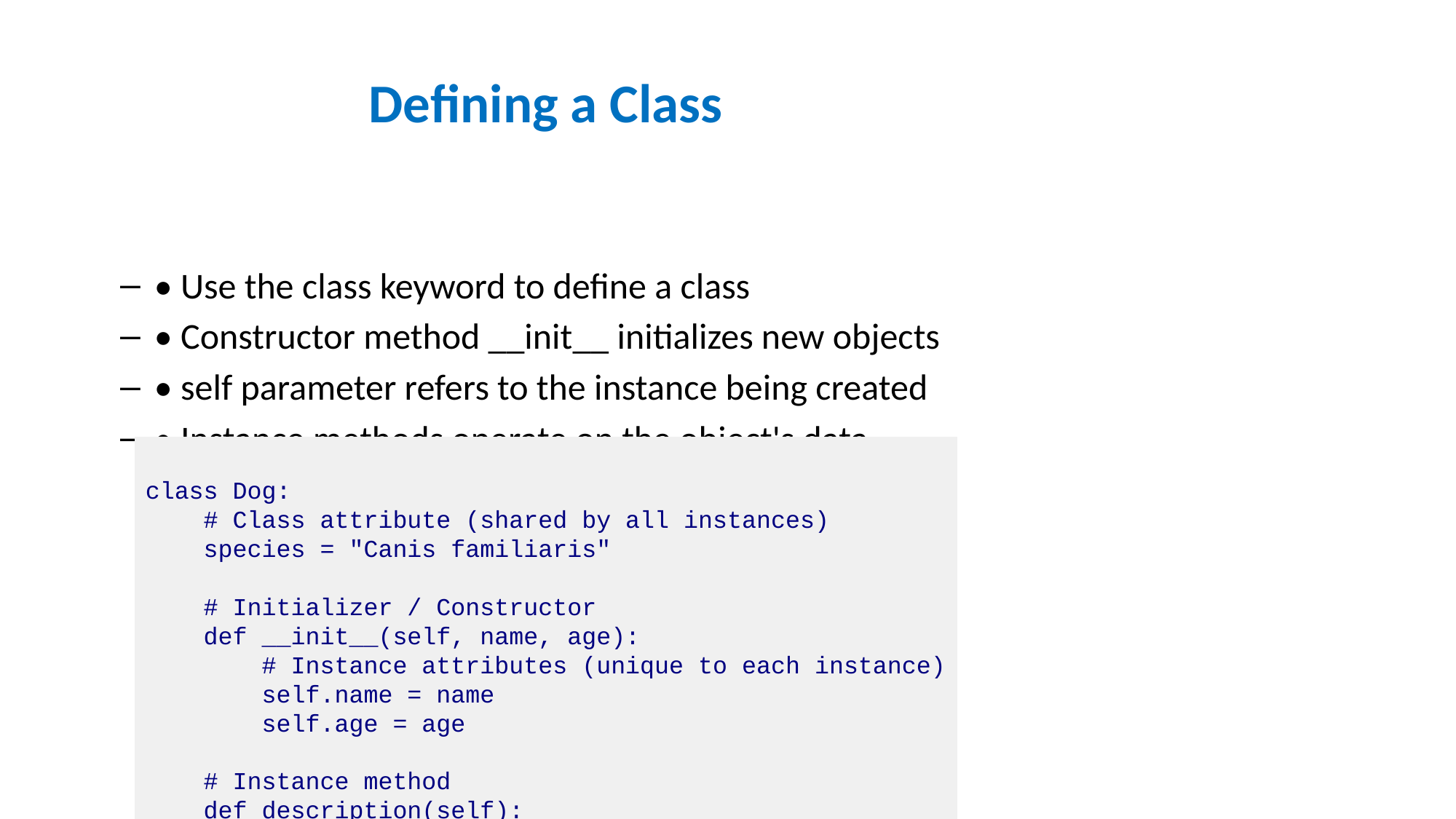

# Defining a Class

• Use the class keyword to define a class
• Constructor method __init__ initializes new objects
• self parameter refers to the instance being created
• Instance methods operate on the object's data

class Dog:
    # Class attribute (shared by all instances)
    species = "Canis familiaris"
    # Initializer / Constructor
    def __init__(self, name, age):
        # Instance attributes (unique to each instance)
        self.name = name
        self.age = age
    # Instance method
    def description(self):
        return f"{self.name} is {self.age} years old"
    # Another instance method
    def speak(self, sound):
        return f"{self.name} says {sound}"